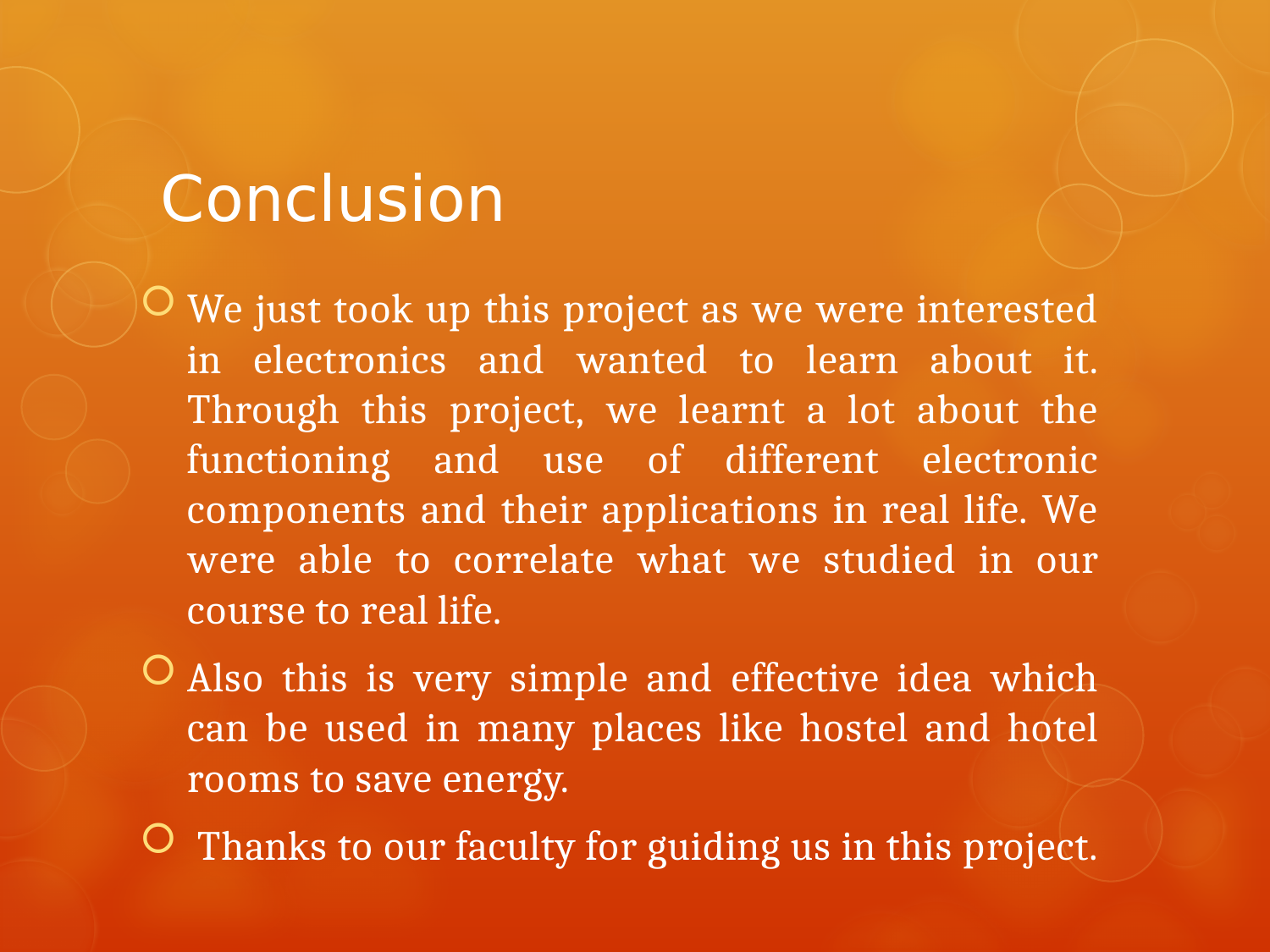

# Conclusion
We just took up this project as we were interested in electronics and wanted to learn about it. Through this project, we learnt a lot about the functioning and use of different electronic components and their applications in real life. We were able to correlate what we studied in our course to real life.
Also this is very simple and effective idea which can be used in many places like hostel and hotel rooms to save energy.
 Thanks to our faculty for guiding us in this project.